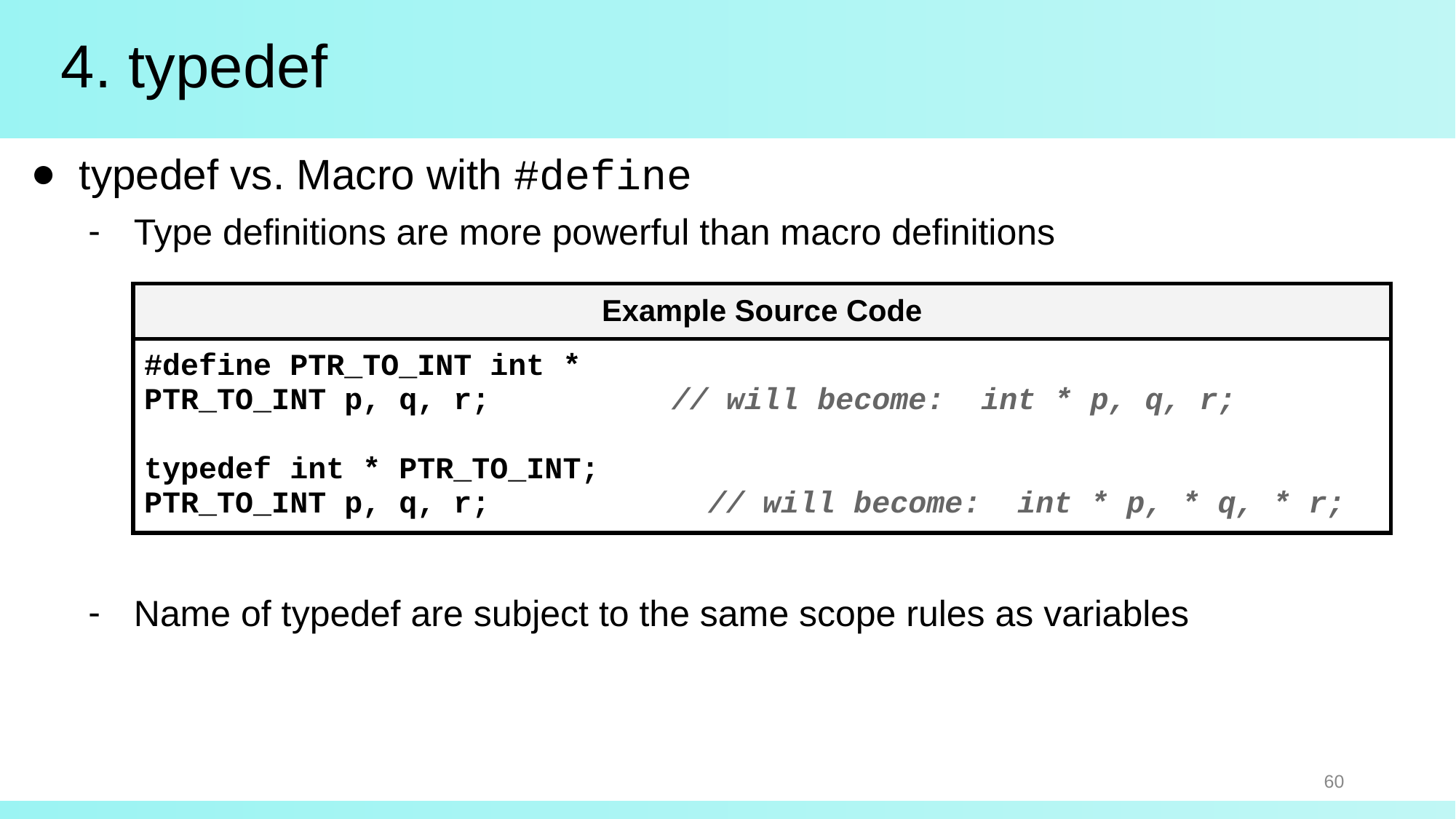

# 4. typedef
typedef vs. Macro with #define
Type definitions are more powerful than macro definitions

Name of typedef are subject to the same scope rules as variables
| Example Source Code |
| --- |
| #define PTR\_TO\_INT int \* PTR\_TO\_INT p, q, r; // will become: int \* p, q, r; typedef int \* PTR\_TO\_INT; PTR\_TO\_INT p, q, r; // will become: int \* p, \* q, \* r; |
60